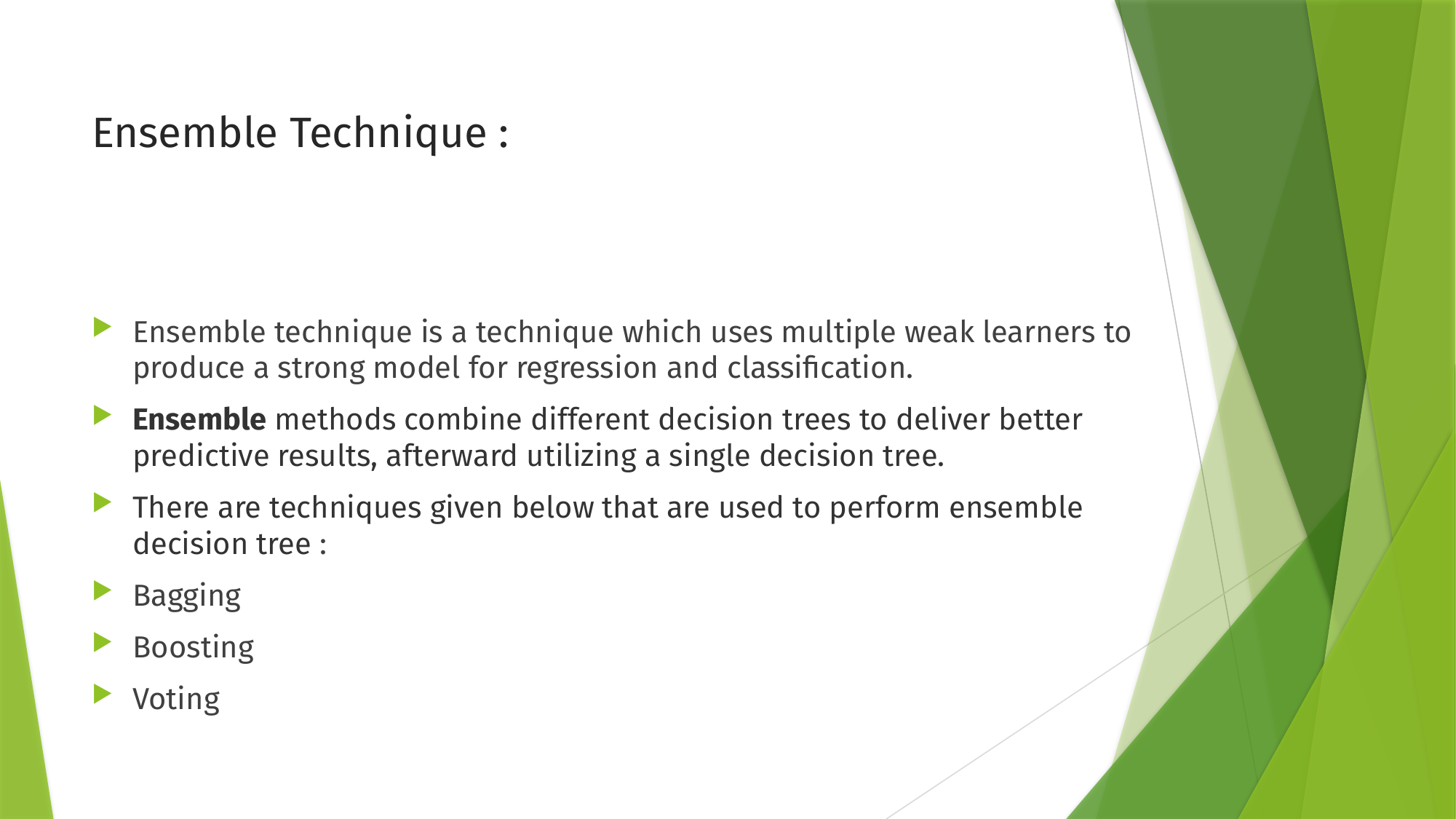

# Ensemble Technique :
Ensemble technique is a technique which uses multiple weak learners to produce a strong model for regression and classification.
Ensemble methods combine different decision trees to deliver better predictive results, afterward utilizing a single decision tree.
There are techniques given below that are used to perform ensemble decision tree :
Bagging
Boosting
Voting